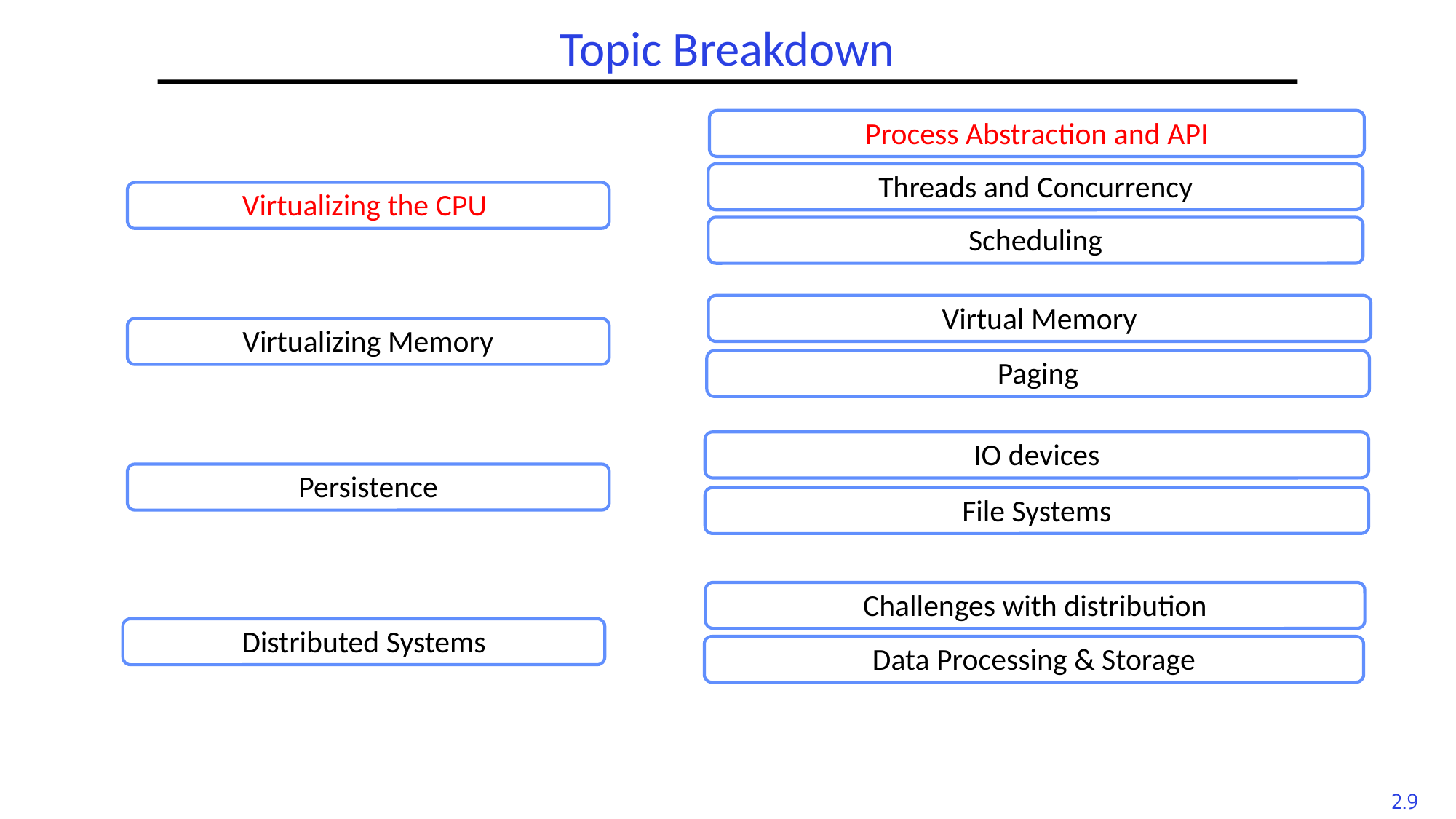

# Topic Breakdown
Process Abstraction and API
Threads and Concurrency
Virtualizing the CPU
Scheduling
Virtual Memory
Virtualizing Memory
Paging
IO devices
Persistence
File Systems
Challenges with distribution
Distributed Systems
Data Processing & Storage